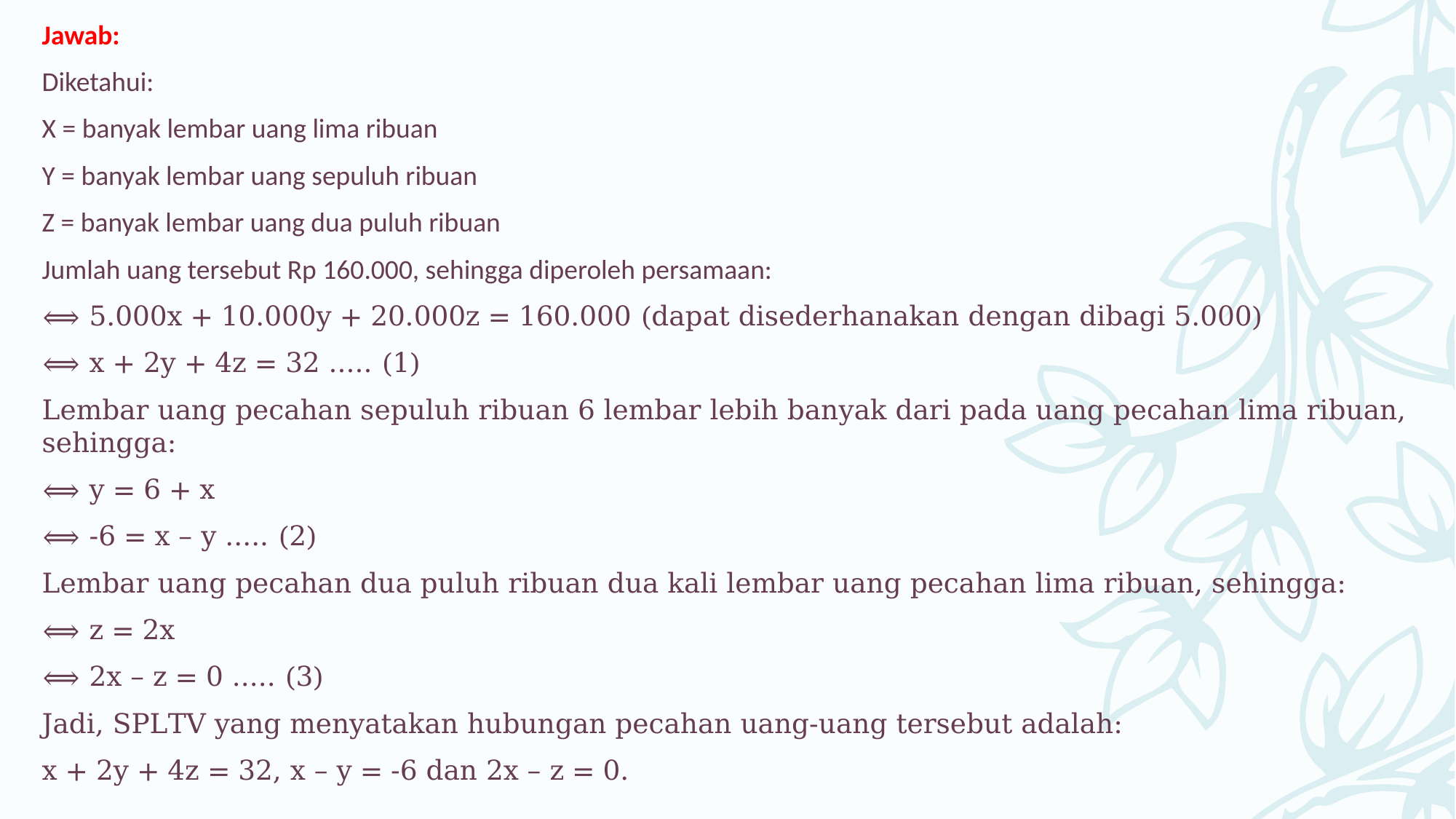

Jawab:
Diketahui:
X = banyak lembar uang lima ribuan
Y = banyak lembar uang sepuluh ribuan
Z = banyak lembar uang dua puluh ribuan
Jumlah uang tersebut Rp 160.000, sehingga diperoleh persamaan:
⟺ 5.000x + 10.000y + 20.000z = 160.000 (dapat disederhanakan dengan dibagi 5.000)
⟺ x + 2y + 4z = 32 ..... (1)
Lembar uang pecahan sepuluh ribuan 6 lembar lebih banyak dari pada uang pecahan lima ribuan, sehingga:
⟺ y = 6 + x
⟺ -6 = x – y ..... (2)
Lembar uang pecahan dua puluh ribuan dua kali lembar uang pecahan lima ribuan, sehingga:
⟺ z = 2x
⟺ 2x – z = 0 ..... (3)
Jadi, SPLTV yang menyatakan hubungan pecahan uang-uang tersebut adalah:
x + 2y + 4z = 32, x – y = -6 dan 2x – z = 0.